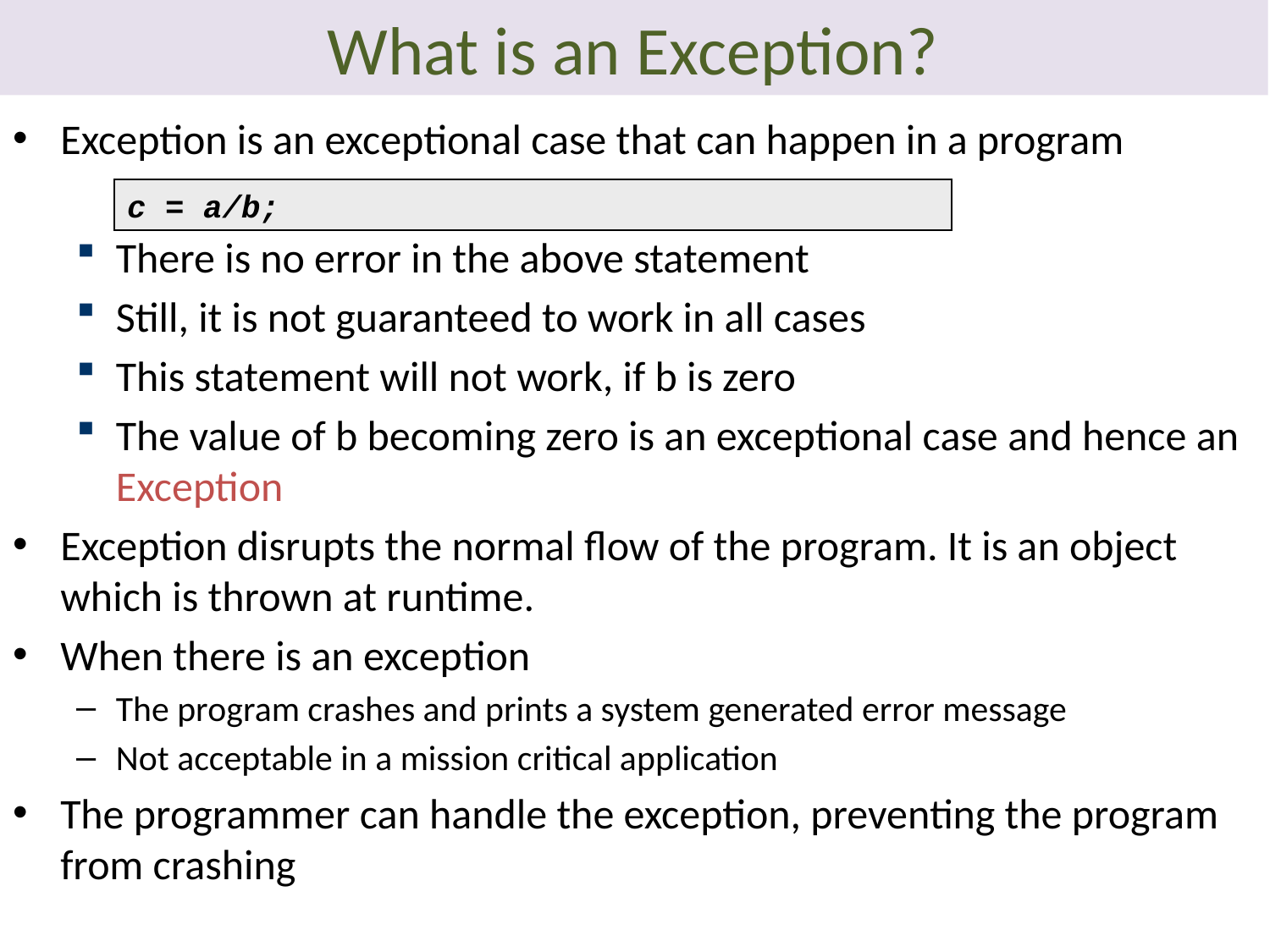

# What is an Exception?
Exception is an exceptional case that can happen in a program

There is no error in the above statement
Still, it is not guaranteed to work in all cases
This statement will not work, if b is zero
The value of b becoming zero is an exceptional case and hence an Exception
Exception disrupts the normal flow of the program. It is an object which is thrown at runtime.
When there is an exception
The program crashes and prints a system generated error message
Not acceptable in a mission critical application
The programmer can handle the exception, preventing the program from crashing

c = a/b;